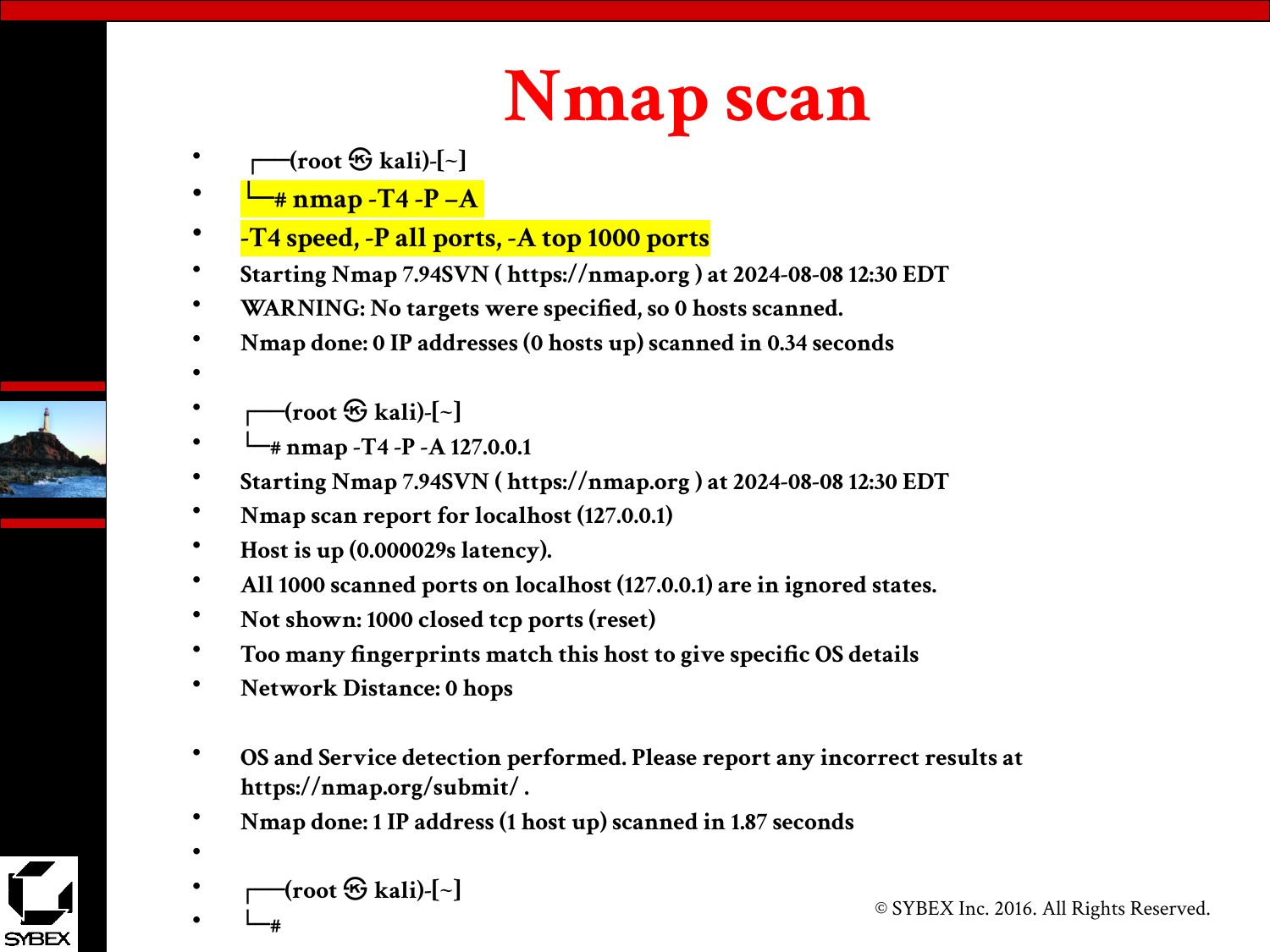

# Nmap scan
 ┌──(root㉿kali)-[~]
└─# nmap -T4 -P –A
-T4 speed, -P all ports, -A top 1000 ports
Starting Nmap 7.94SVN ( https://nmap.org ) at 2024-08-08 12:30 EDT
WARNING: No targets were specified, so 0 hosts scanned.
Nmap done: 0 IP addresses (0 hosts up) scanned in 0.34 seconds

┌──(root㉿kali)-[~]
└─# nmap -T4 -P -A 127.0.0.1
Starting Nmap 7.94SVN ( https://nmap.org ) at 2024-08-08 12:30 EDT
Nmap scan report for localhost (127.0.0.1)
Host is up (0.000029s latency).
All 1000 scanned ports on localhost (127.0.0.1) are in ignored states.
Not shown: 1000 closed tcp ports (reset)
Too many fingerprints match this host to give specific OS details
Network Distance: 0 hops

OS and Service detection performed. Please report any incorrect results at https://nmap.org/submit/ .
Nmap done: 1 IP address (1 host up) scanned in 1.87 seconds

┌──(root㉿kali)-[~]
└─#